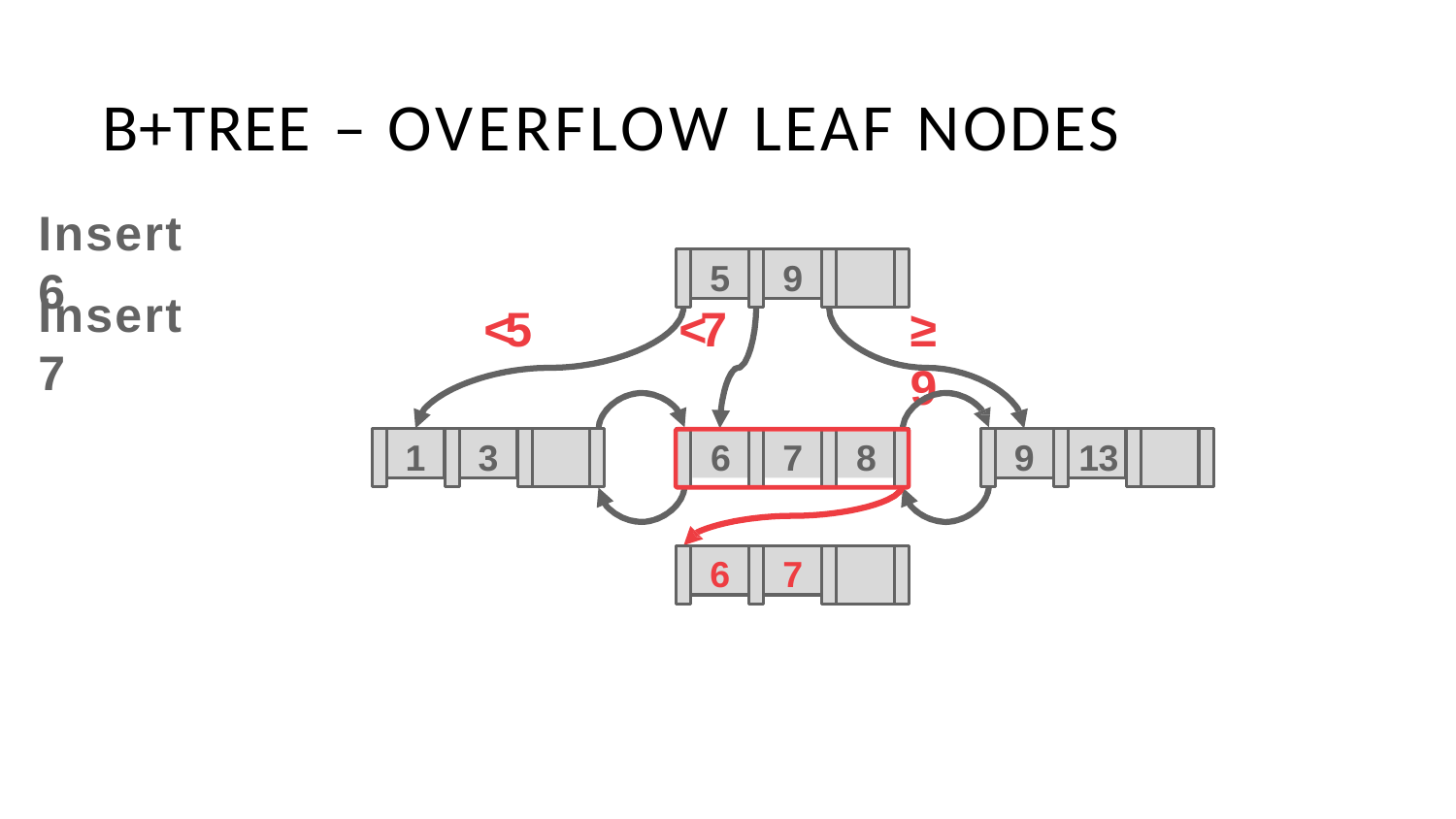

# B+TREE – OVERFLOW LEAF NODES
Insert	6

5
9
Insert	7
<5
<7
≥9

1
3
9
13
6
7
8
6
7